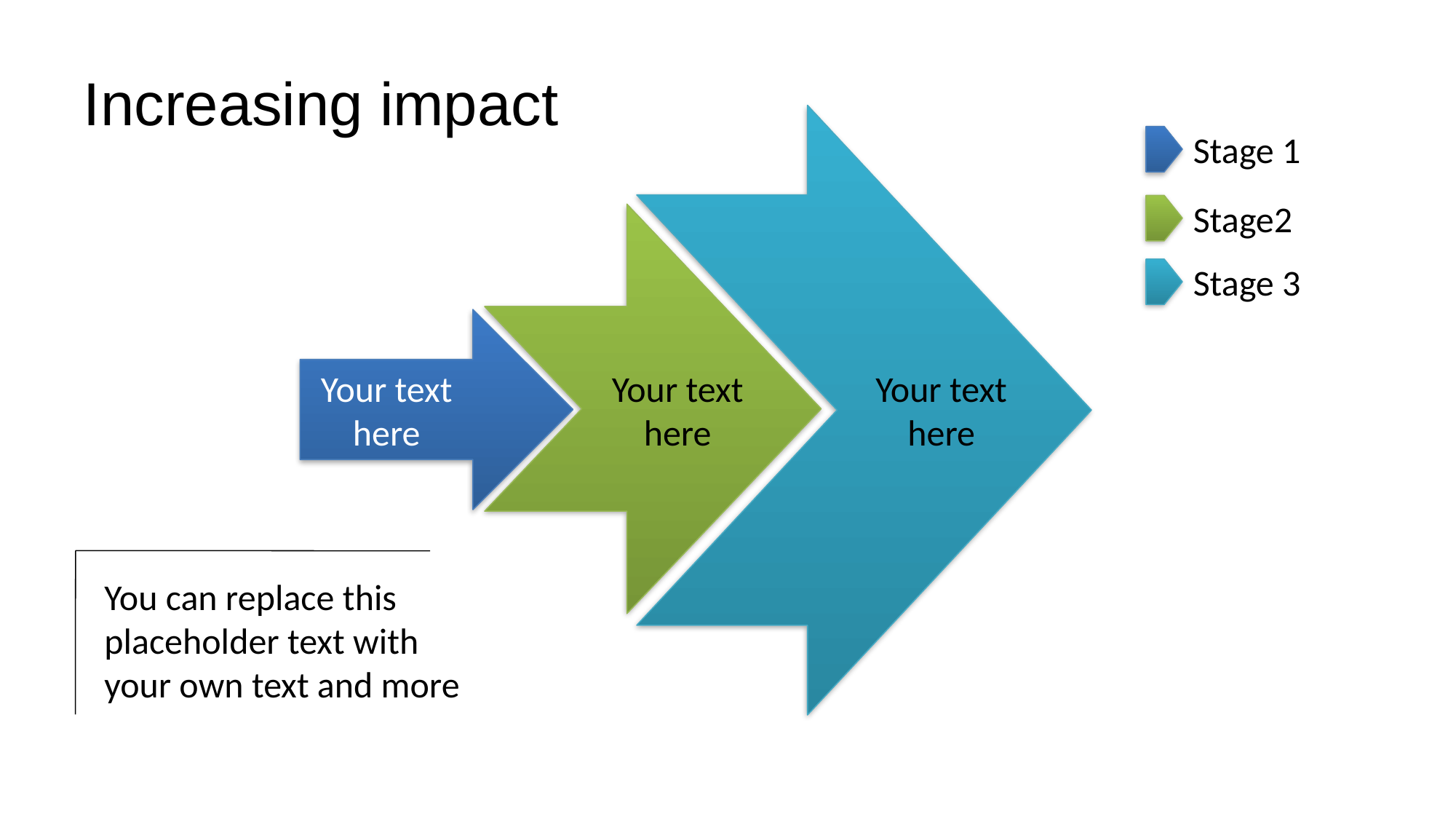

# Increasing impact

Your text here
Stage 1

Stage2

Stage 3

Your text here

Your text here
You can replace this placeholder text with your own text and more